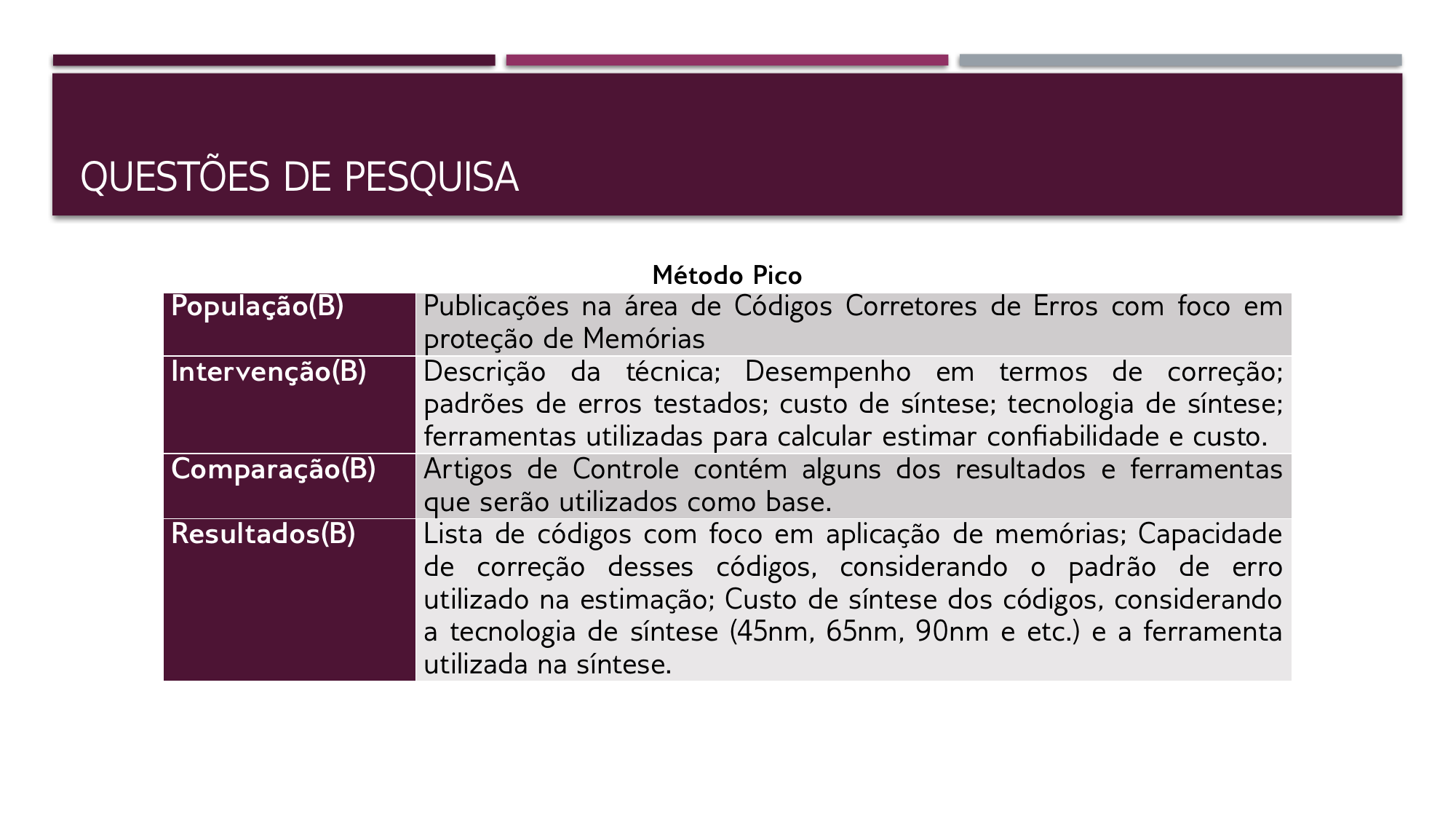

# Questões de Pesquisa
| Método Pico |  |
| --- | --- |
| População(B) | Publicações na área de Códigos Corretores de Erros com foco em proteção de Memórias |
| Intervenção(B) | Descrição da técnica; Desempenho em termos de correção; padrões de erros testados; custo de síntese; tecnologia de síntese; ferramentas utilizadas para calcular estimar confiabilidade e custo. |
| Comparação(B) | Artigos de Controle contém alguns dos resultados e ferramentas que serão utilizados como base. |
| Resultados(B) | Lista de códigos com foco em aplicação de memórias; Capacidade de correção desses códigos, considerando o padrão de erro utilizado na estimação; Custo de síntese dos códigos, considerando a tecnologia de síntese (45nm, 65nm, 90nm e etc.) e a ferramenta utilizada na síntese. |